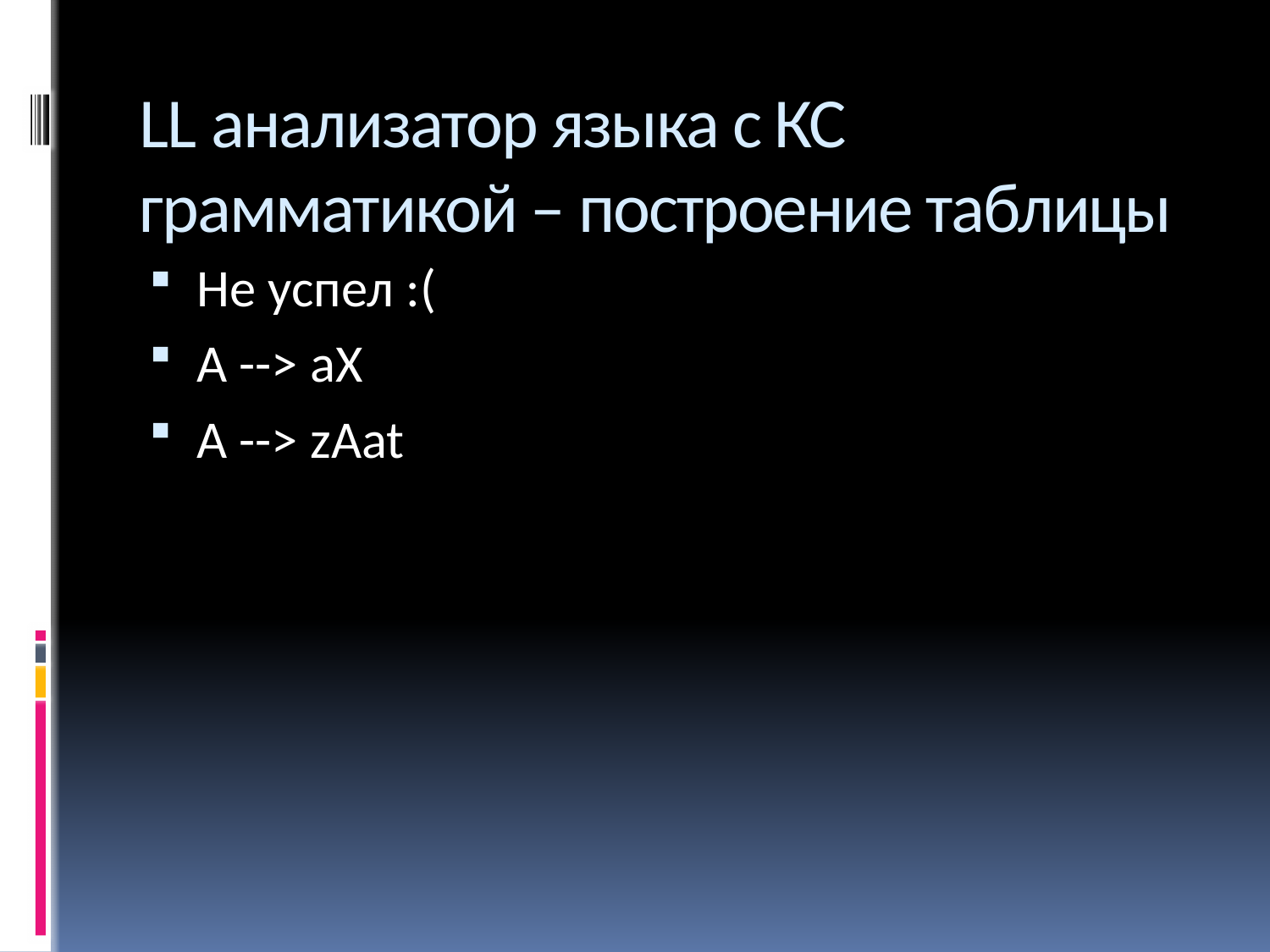

# LL анализатор языка с КС грамматикой – построение таблицы
Не успел :(
A --> aX
A --> zAat